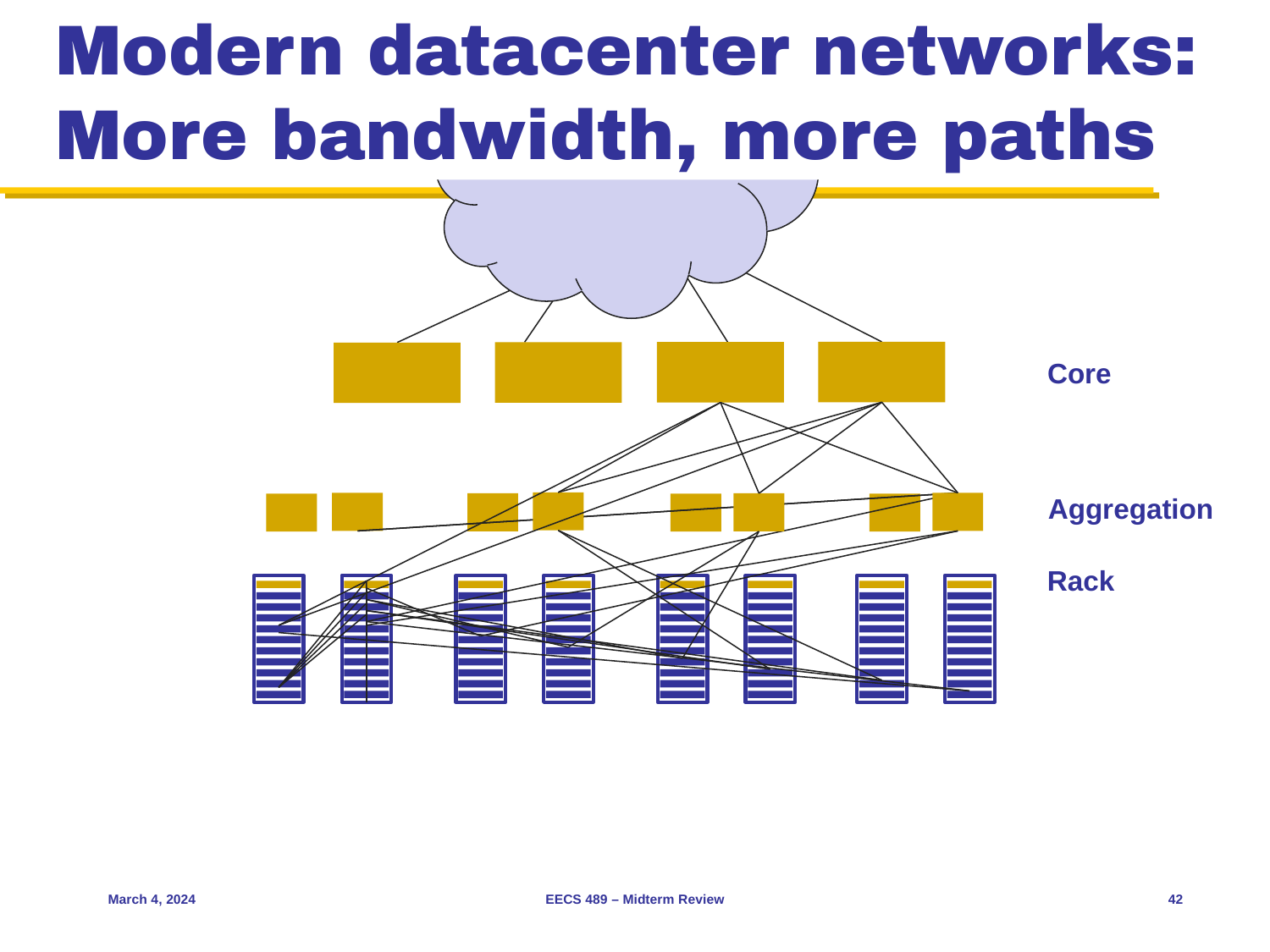

# Modern datacenter networks: More bandwidth, more paths

Core
Aggregation

Rack

March 4, 2024
EECS 489 – Midterm Review
42